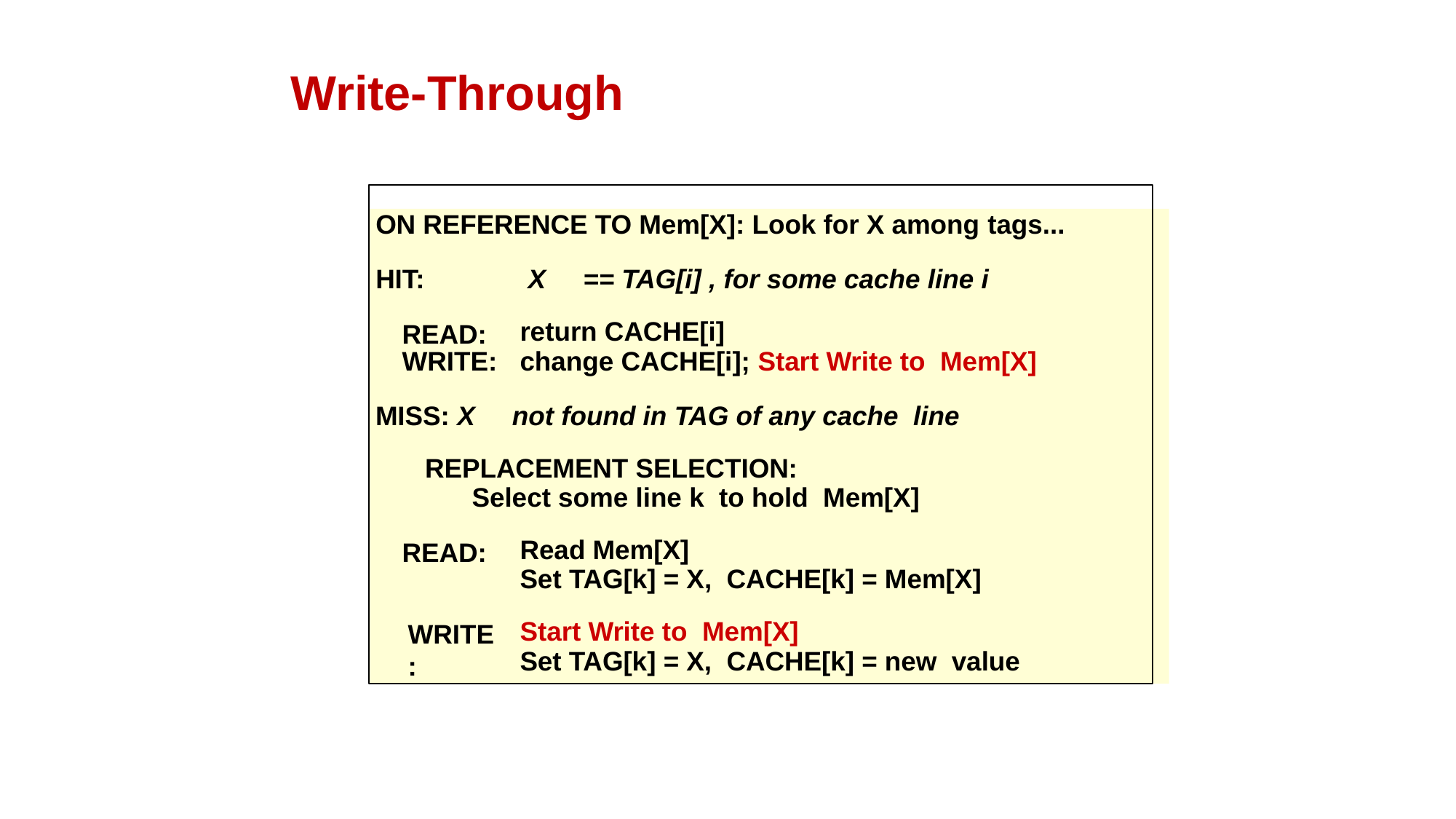

# Write-Through

ON REFERENCE TO Mem[X]: Look for X among tags...  HIT:	X     == TAG[i] , for some cache line i

return CACHE[i]
change CACHE[i]; Start Write to  Mem[X]
READ:  WRITE:
MISS: X     not found in TAG of any cache  line
REPLACEMENT SELECTION:
Select some line k  to hold  Mem[X]
READ:
Read Mem[X]
Set TAG[k] = X,  CACHE[k] = Mem[X]
WRITE:
Start Write to  Mem[X]
Set TAG[k] = X,  CACHE[k] = new  value